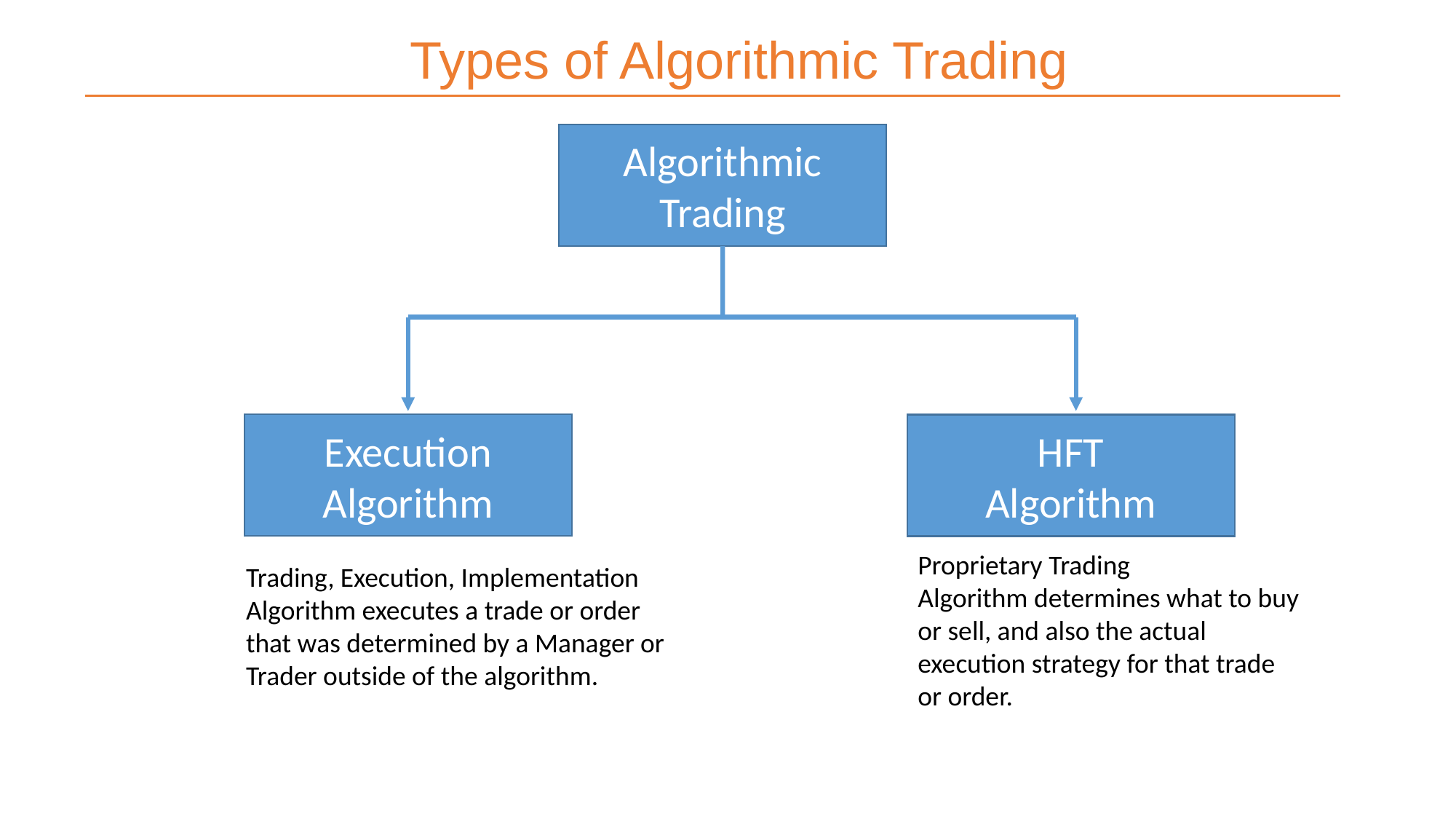

Types of Algorithmic Trading
Algorithmic Trading
Execution Algorithm
HFT
Algorithm
Proprietary Trading
Algorithm determines what to buy or sell, and also the actual execution strategy for that trade or order.
Trading, Execution, Implementation
Algorithm executes a trade or order that was determined by a Manager or Trader outside of the algorithm.